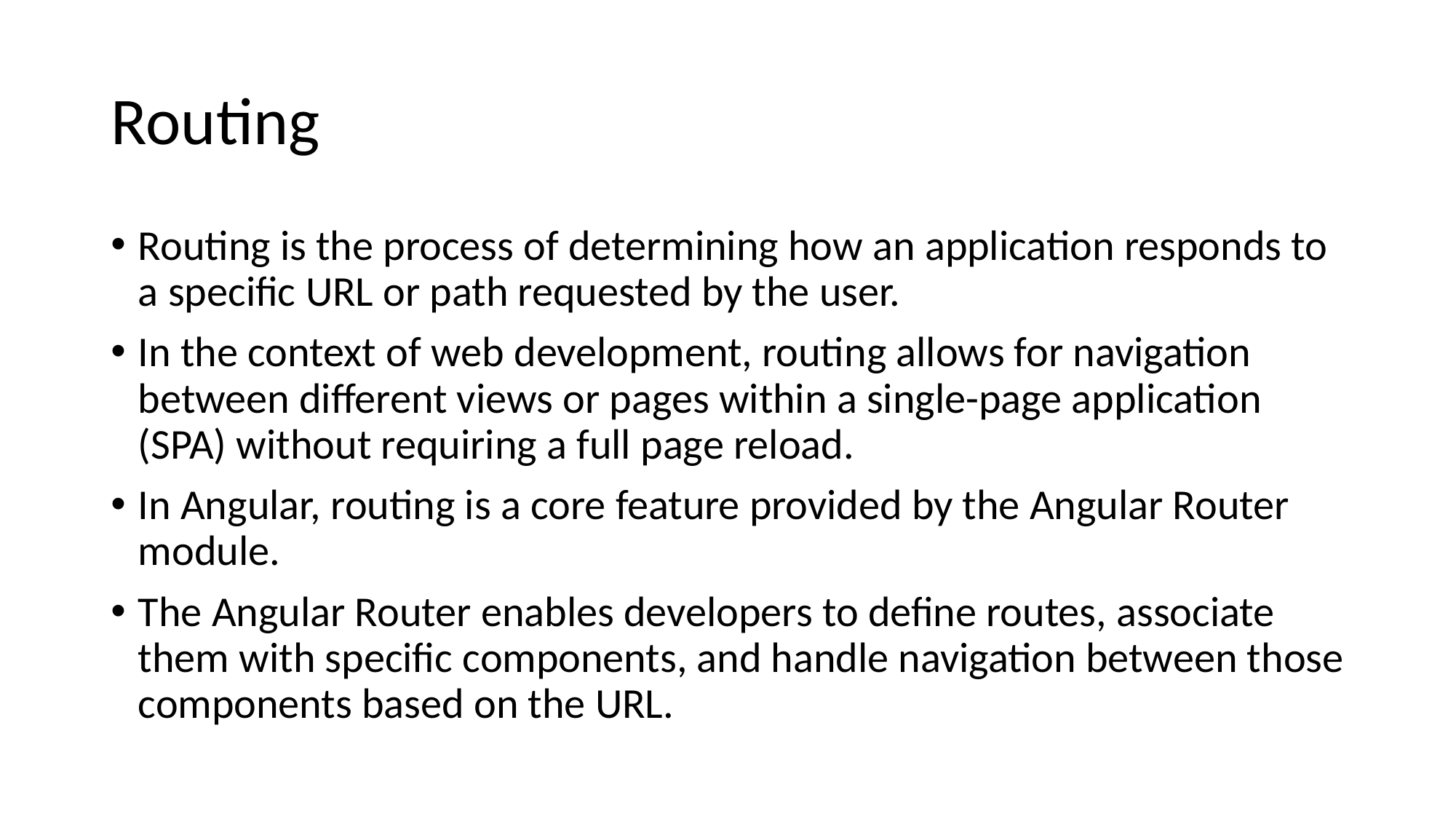

# Routing
Routing is the process of determining how an application responds to a specific URL or path requested by the user.
In the context of web development, routing allows for navigation between different views or pages within a single-page application (SPA) without requiring a full page reload.
In Angular, routing is a core feature provided by the Angular Router module.
The Angular Router enables developers to define routes, associate them with specific components, and handle navigation between those components based on the URL.